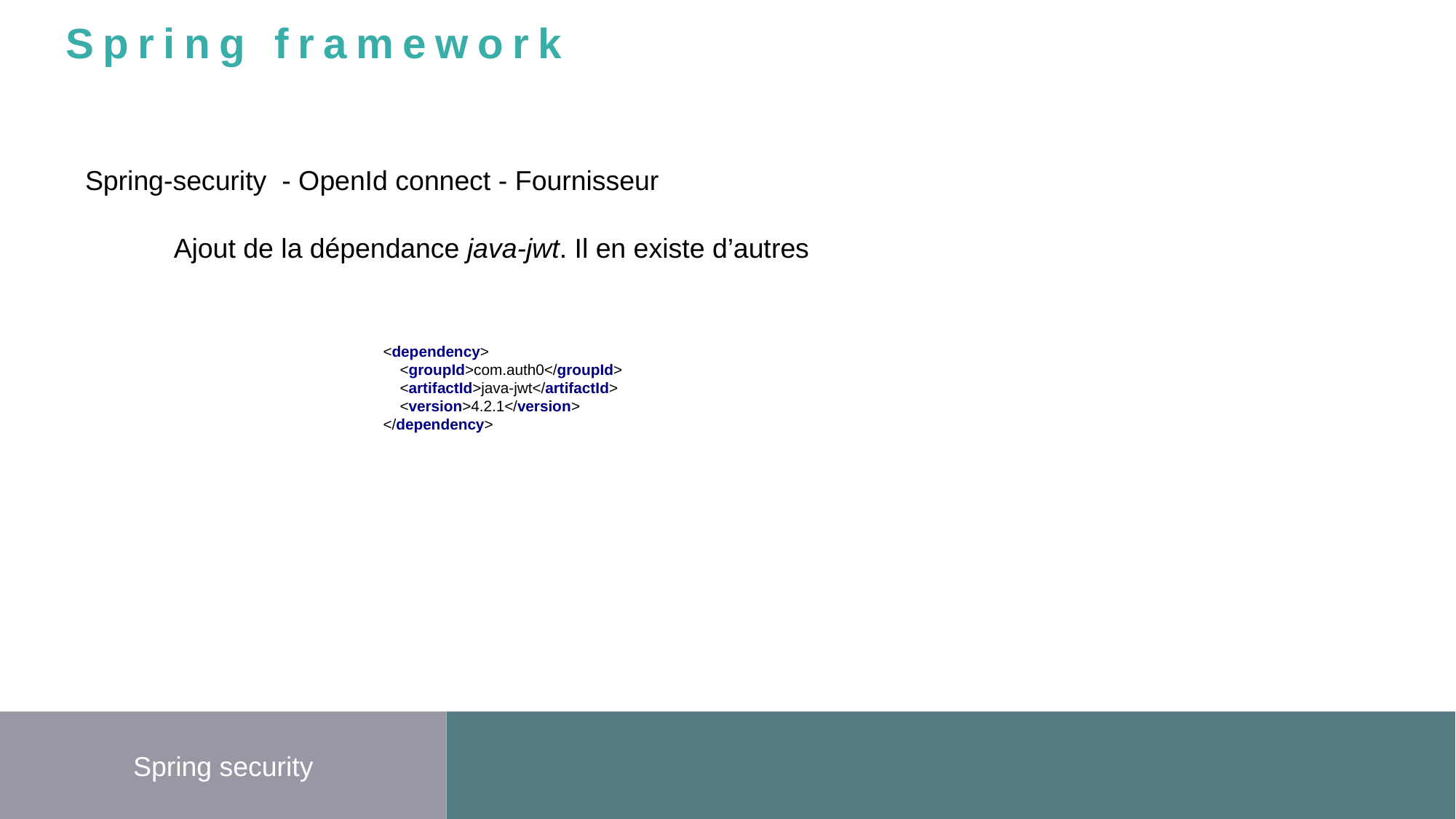

Spring framework
Spring-security  - OpenId connect - Fournisseur
Ajout de la dépendance java-jwt. Il en existe d’autres
<dependency>
    <groupId>com.auth0</groupId>
    <artifactId>java-jwt</artifactId>
    <version>4.2.1</version>
</dependency>
Spring security